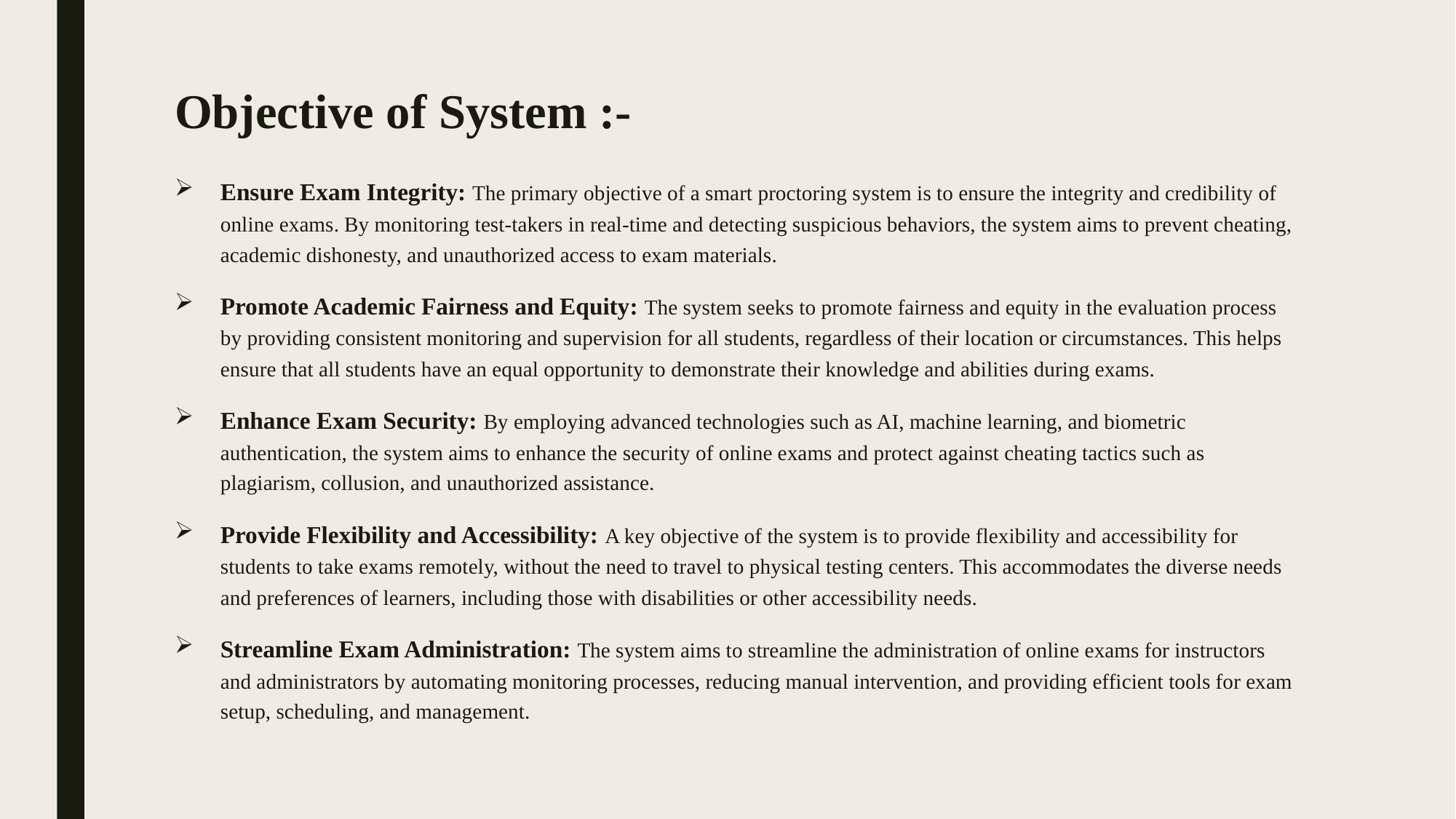

# Objective of System :-
Ensure Exam Integrity: The primary objective of a smart proctoring system is to ensure the integrity and credibility of online exams. By monitoring test-takers in real-time and detecting suspicious behaviors, the system aims to prevent cheating, academic dishonesty, and unauthorized access to exam materials.
Promote Academic Fairness and Equity: The system seeks to promote fairness and equity in the evaluation process by providing consistent monitoring and supervision for all students, regardless of their location or circumstances. This helps ensure that all students have an equal opportunity to demonstrate their knowledge and abilities during exams.
Enhance Exam Security: By employing advanced technologies such as AI, machine learning, and biometric authentication, the system aims to enhance the security of online exams and protect against cheating tactics such as plagiarism, collusion, and unauthorized assistance.
Provide Flexibility and Accessibility: A key objective of the system is to provide flexibility and accessibility for students to take exams remotely, without the need to travel to physical testing centers. This accommodates the diverse needs and preferences of learners, including those with disabilities or other accessibility needs.
Streamline Exam Administration: The system aims to streamline the administration of online exams for instructors and administrators by automating monitoring processes, reducing manual intervention, and providing efficient tools for exam setup, scheduling, and management.